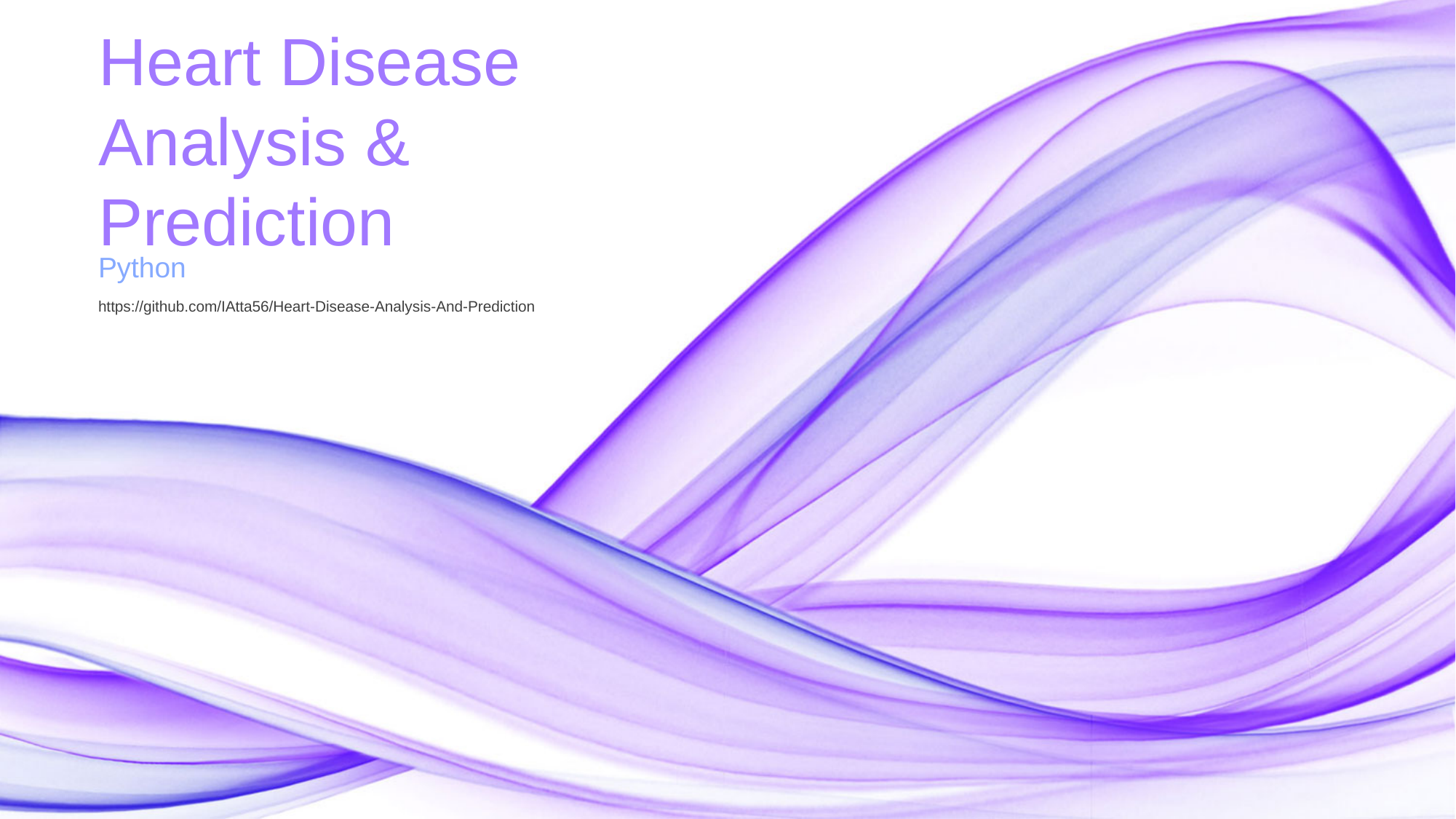

Heart Disease Analysis & Prediction
Python
https://github.com/IAtta56/Heart-Disease-Analysis-And-Prediction